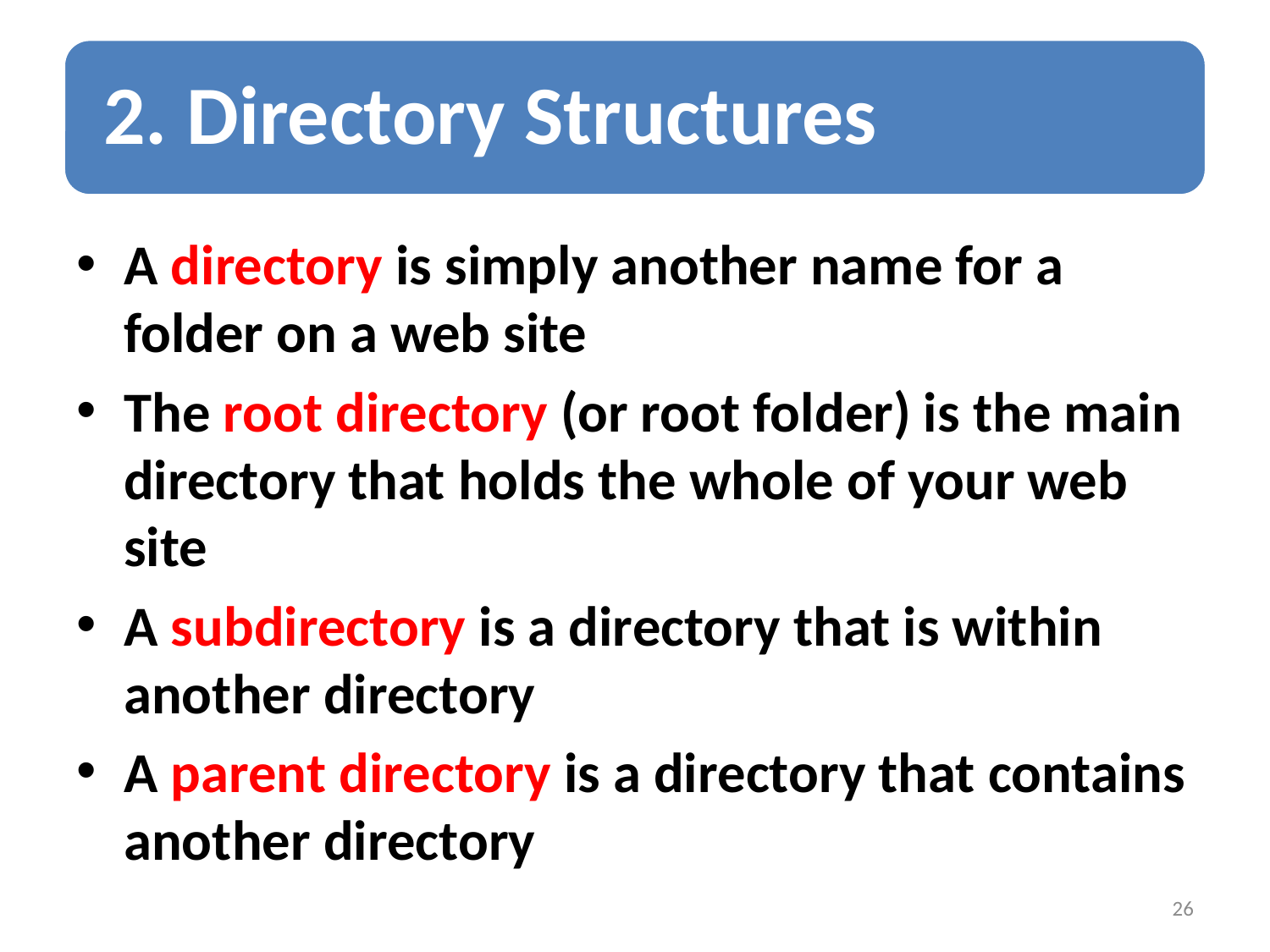

2. Directory Structures
A directory is simply another name for a folder on a web site
The root directory (or root folder) is the main directory that holds the whole of your web site
A subdirectory is a directory that is within another directory
A parent directory is a directory that contains another directory
26